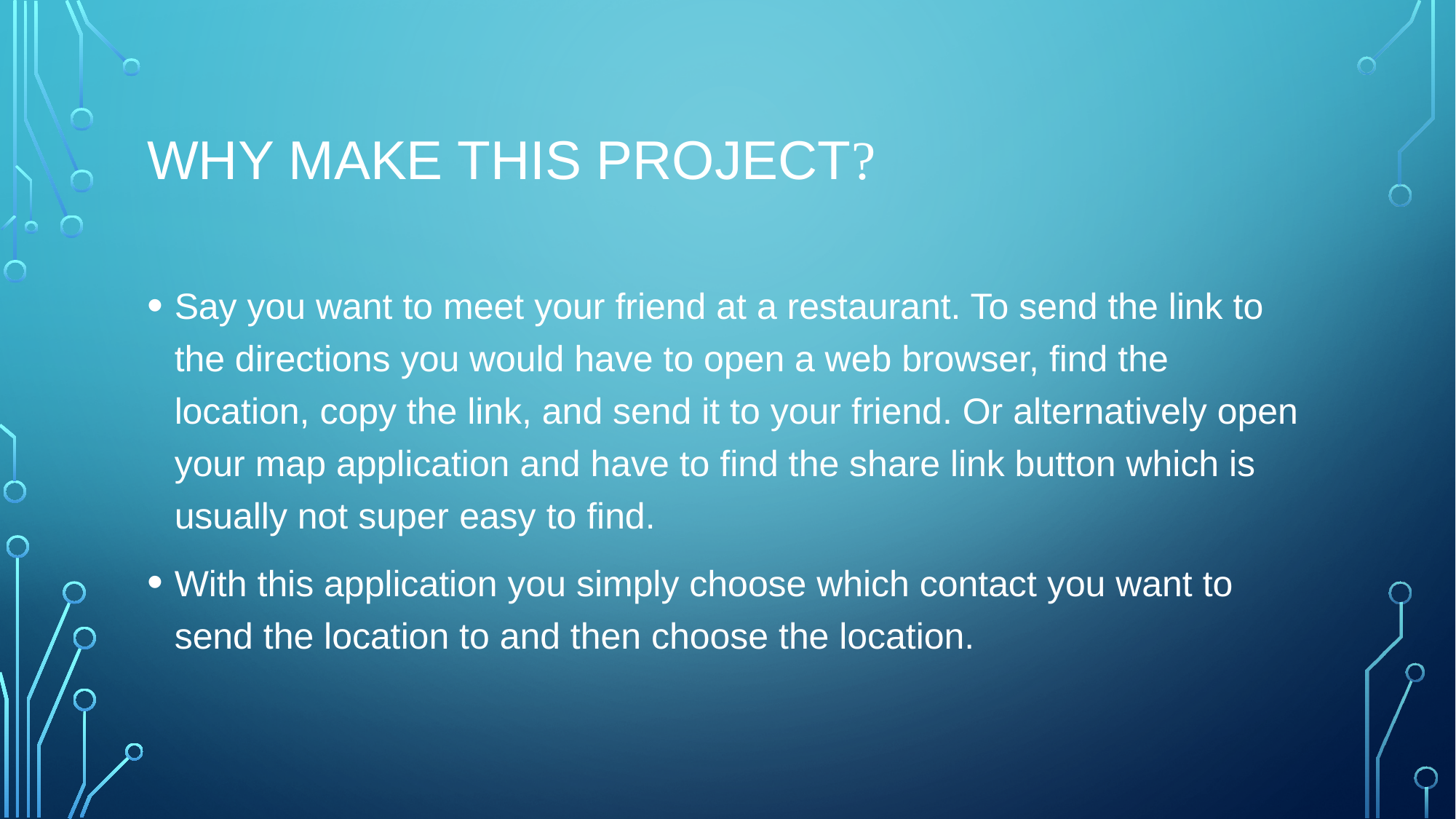

# Why make this project?
Say you want to meet your friend at a restaurant. To send the link to the directions you would have to open a web browser, find the location, copy the link, and send it to your friend. Or alternatively open your map application and have to find the share link button which is usually not super easy to find.
With this application you simply choose which contact you want to send the location to and then choose the location.